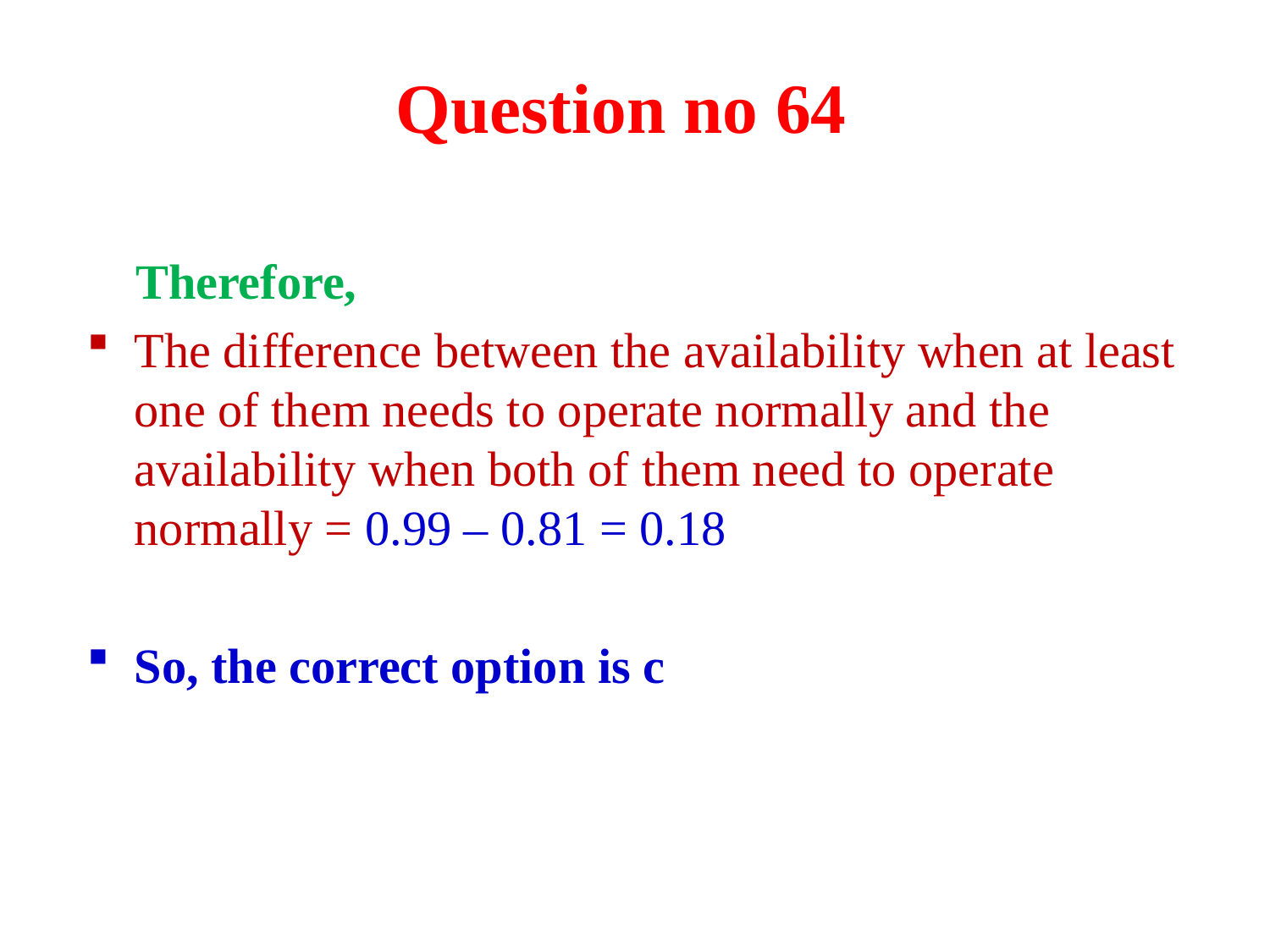

# Question no 64
    Therefore,
The difference between the availability when at least one of them needs to operate normally and the availability when both of them need to operate normally = 0.99 – 0.81 = 0.18

So, the correct option is c